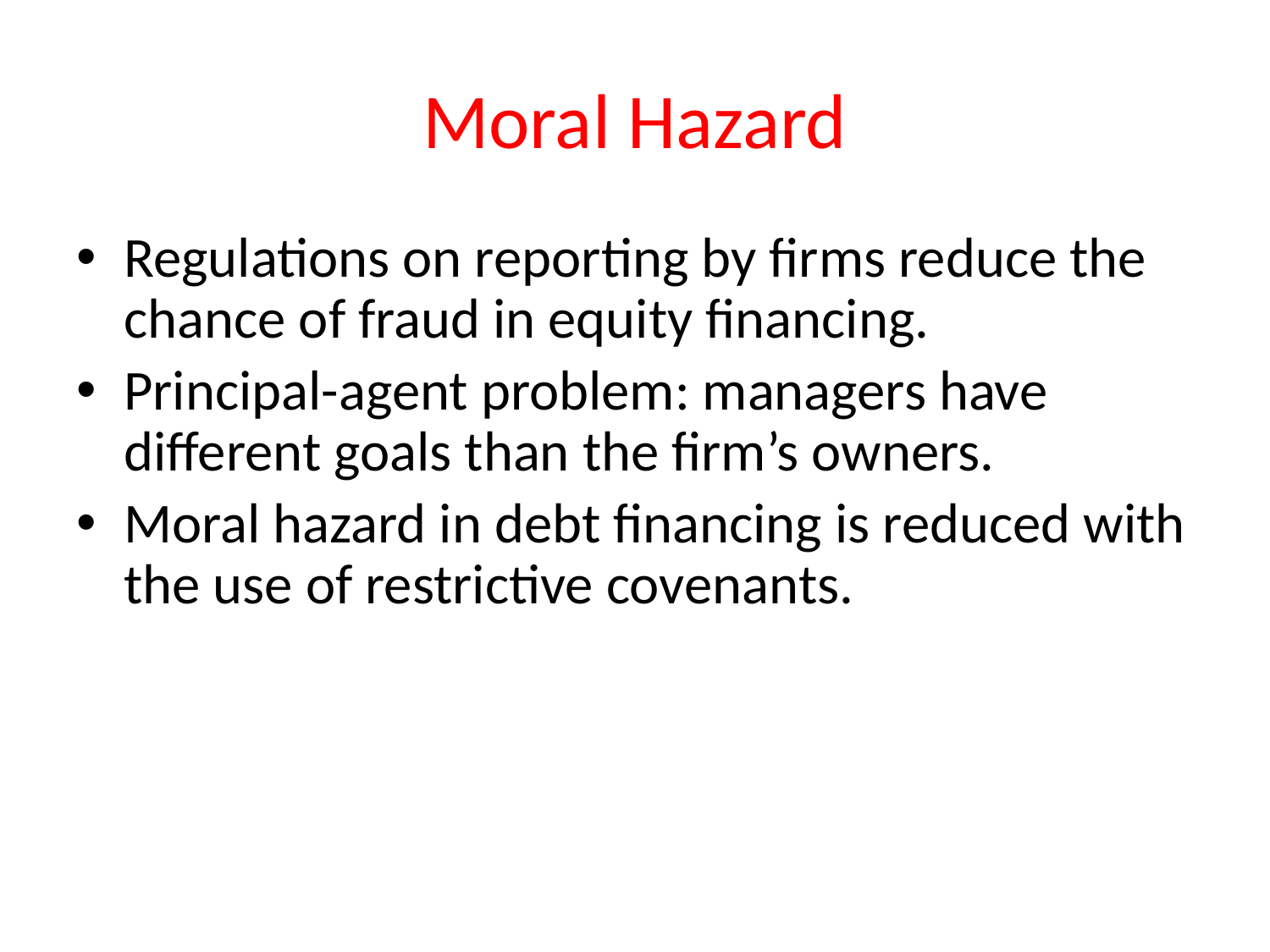

# Moral Hazard
Regulations on reporting by firms reduce the chance of fraud in equity financing.
Principal-agent problem: managers have different goals than the firm’s owners.
Moral hazard in debt financing is reduced with the use of restrictive covenants.